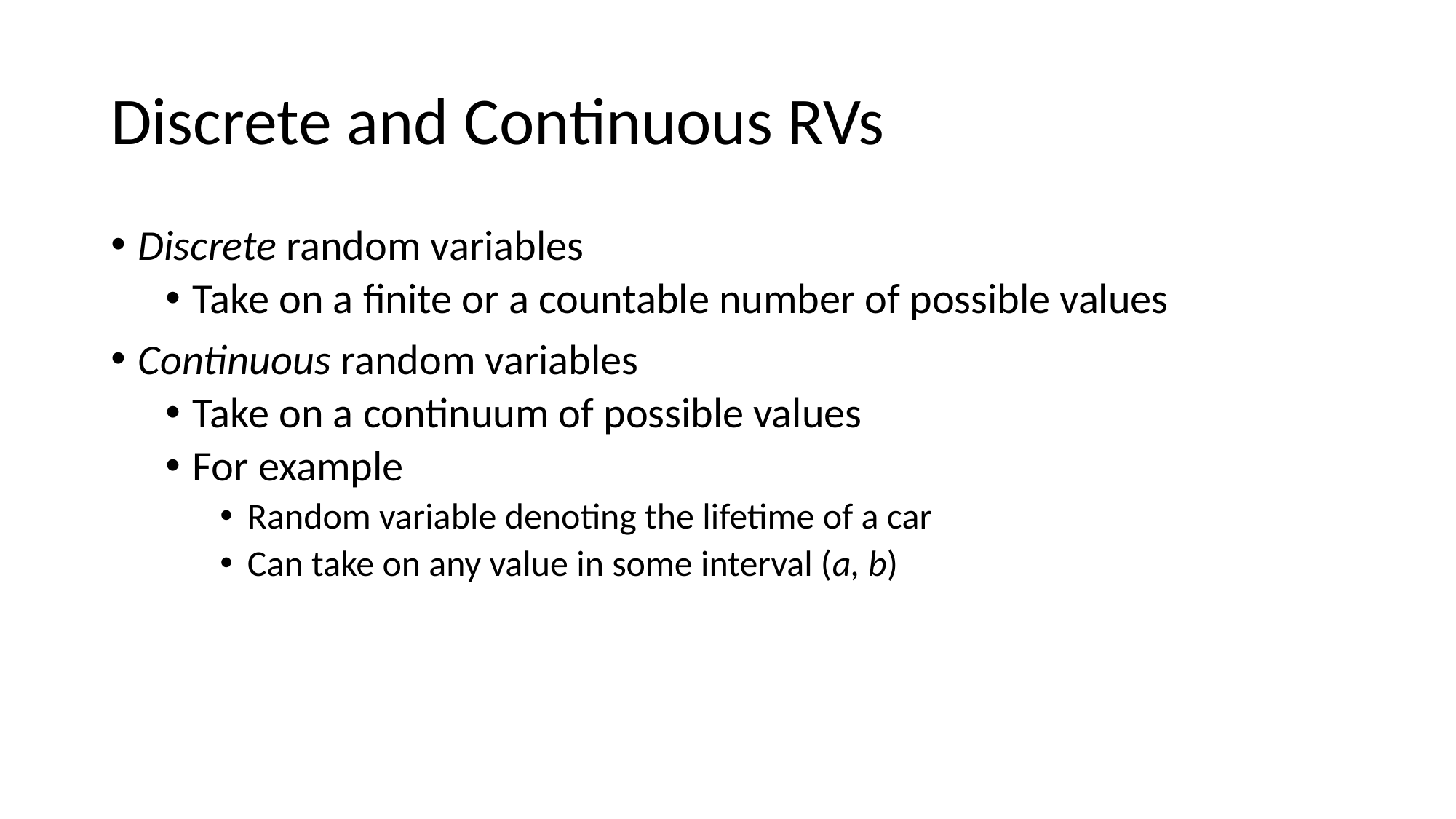

# Discrete and Continuous RVs
Discrete random variables
Take on a finite or a countable number of possible values
Continuous random variables
Take on a continuum of possible values
For example
Random variable denoting the lifetime of a car
Can take on any value in some interval (a, b)